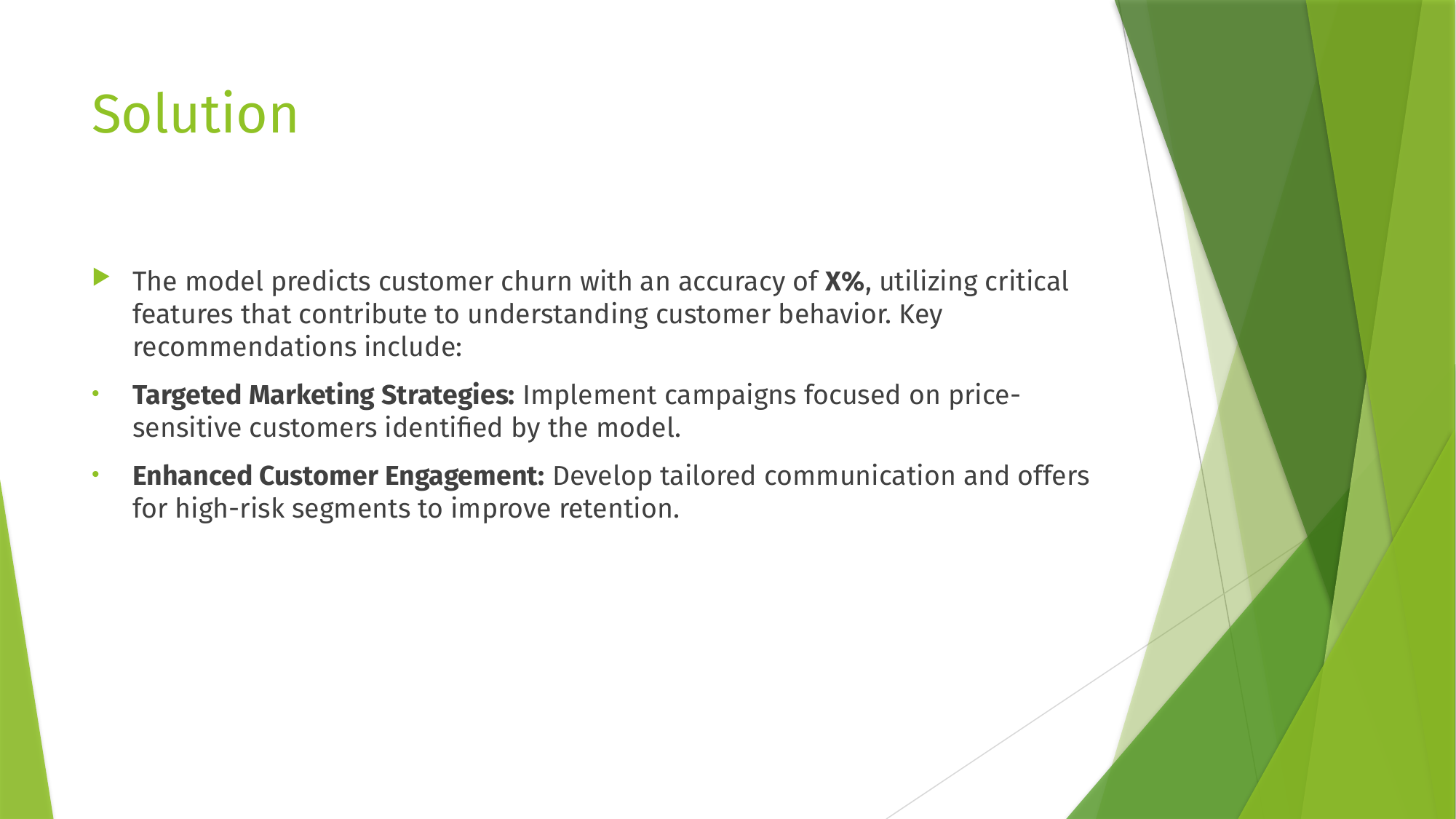

# Solution
The model predicts customer churn with an accuracy of X%, utilizing critical features that contribute to understanding customer behavior. Key recommendations include:
Targeted Marketing Strategies: Implement campaigns focused on price-sensitive customers identified by the model.
Enhanced Customer Engagement: Develop tailored communication and offers for high-risk segments to improve retention.